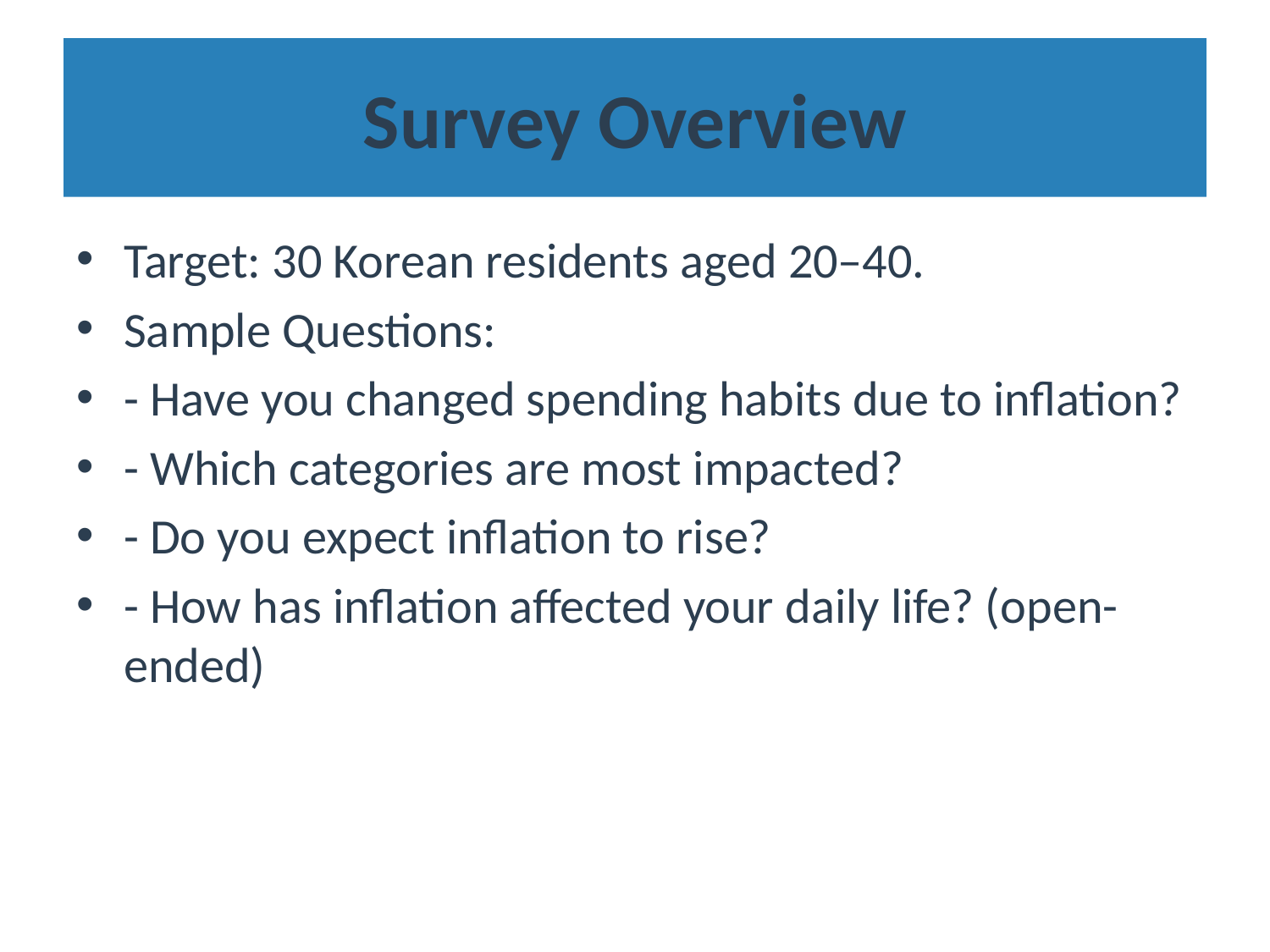

# Survey Overview
Target: 30 Korean residents aged 20–40.
Sample Questions:
- Have you changed spending habits due to inflation?
- Which categories are most impacted?
- Do you expect inflation to rise?
- How has inflation affected your daily life? (open-ended)